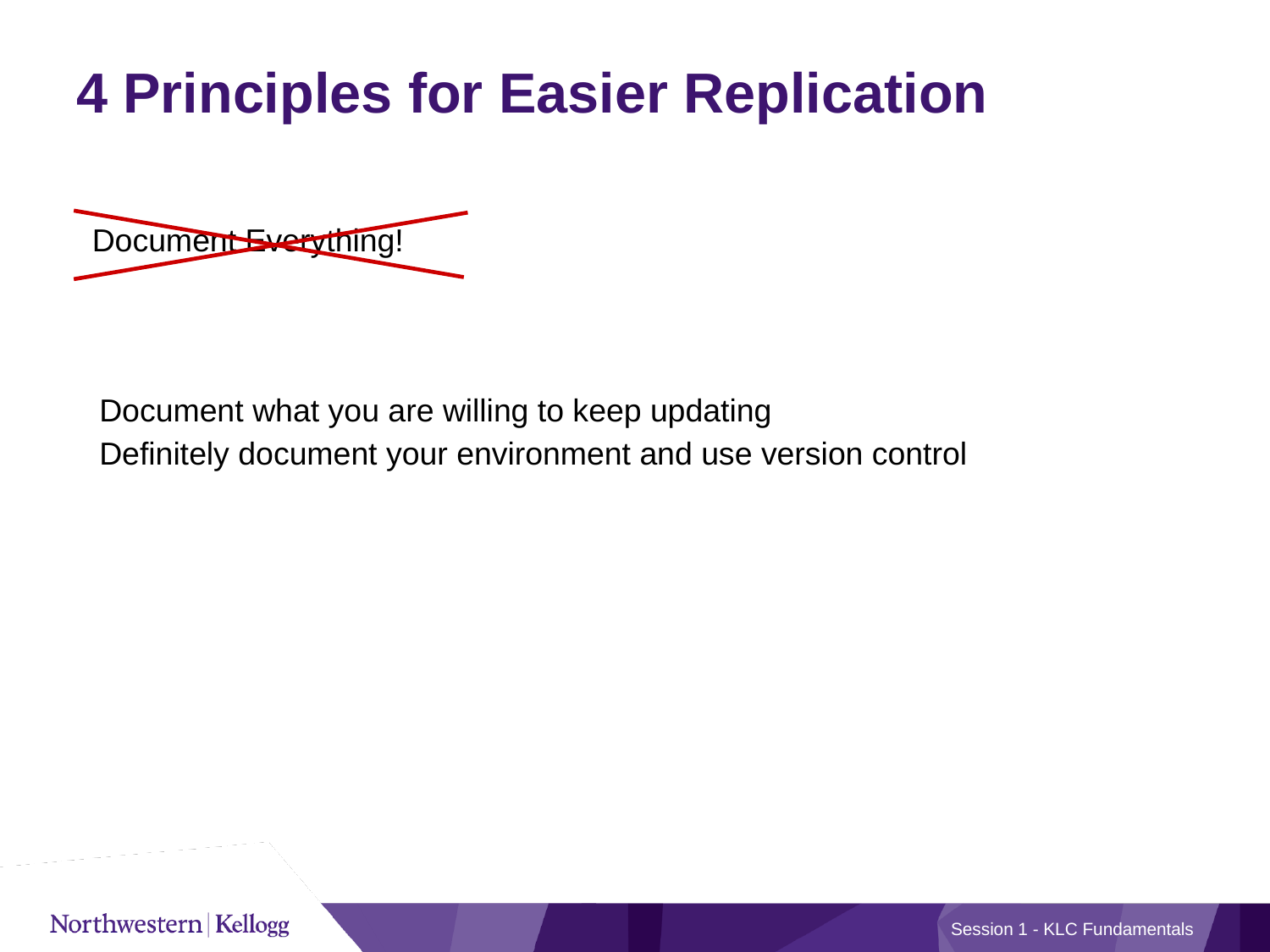

# 4 Principles for Easier Replication

Document Everything!

Document what you are willing to keep updating
Definitely document your environment and use version control
Session 1 - KLC Fundamentals